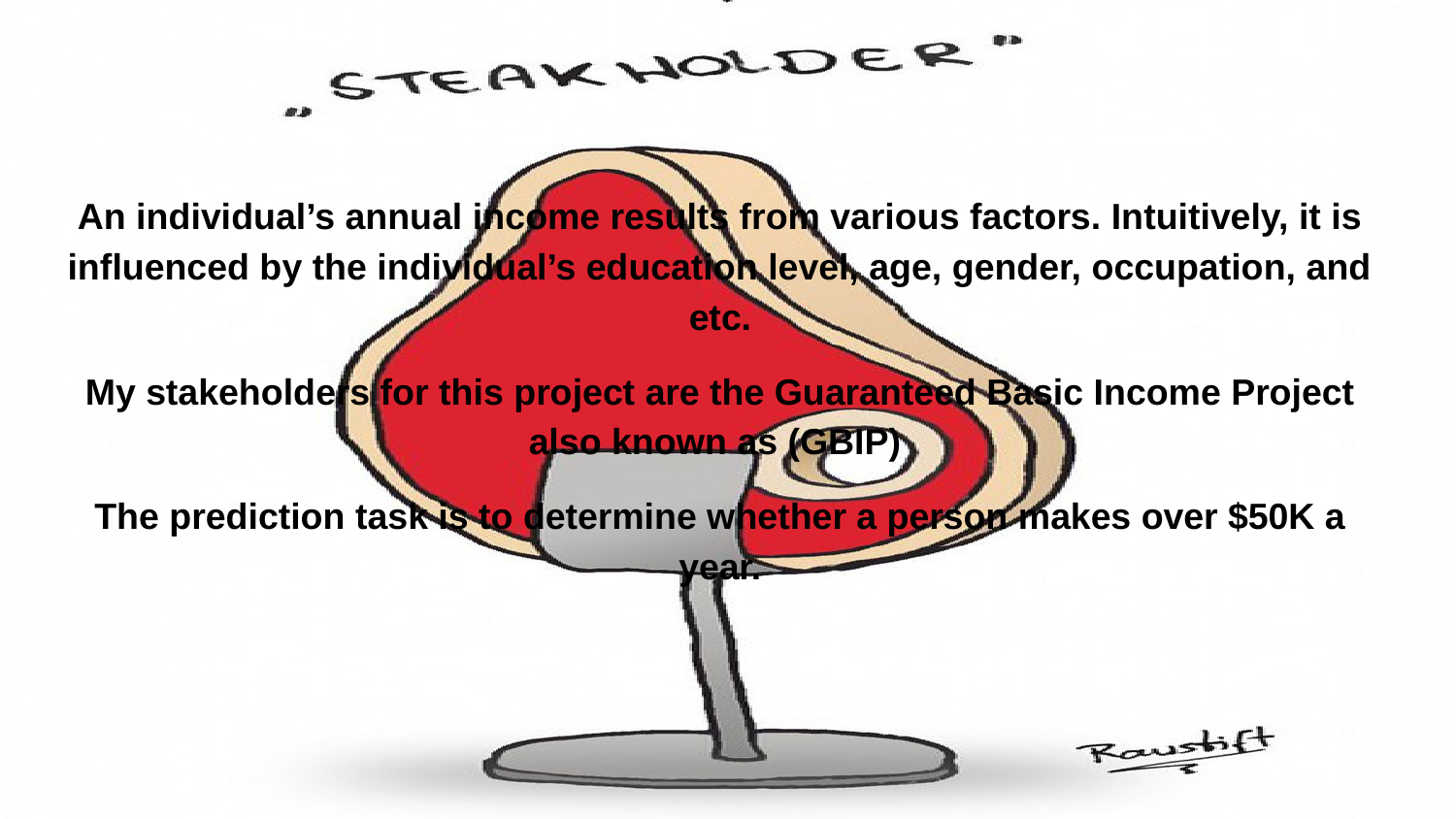

An individual’s annual income results from various factors. Intuitively, it is influenced by the individual’s education level, age, gender, occupation, and etc.
My stakeholders for this project are the Guaranteed Basic Income Project also known as (GBIP)
The prediction task is to determine whether a person makes over $50K a year.